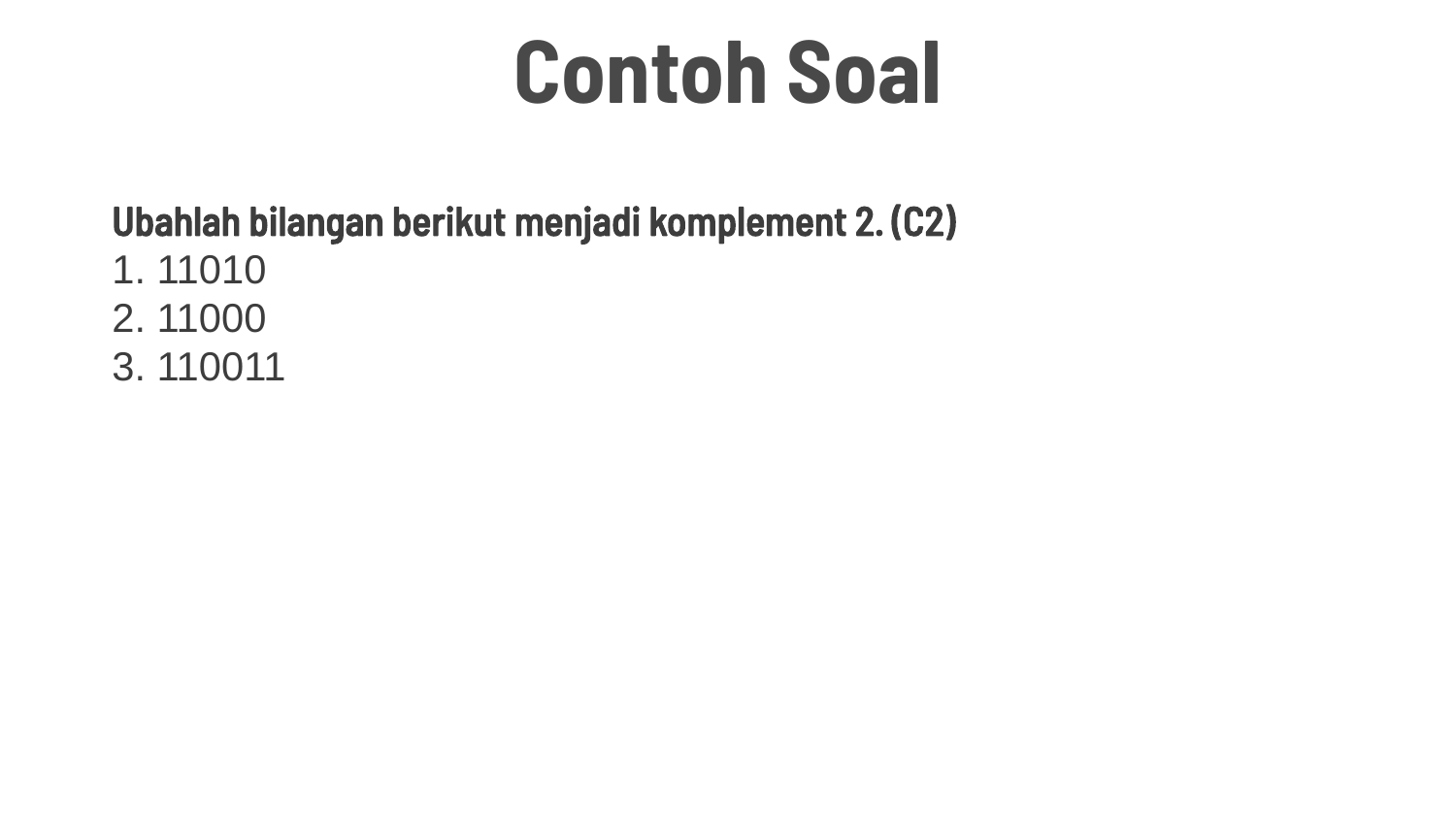

Contoh Soal
# Ubahlah bilangan berikut menjadi komplement 2. (C2) 1. 11010 2. 11000 3. 110011